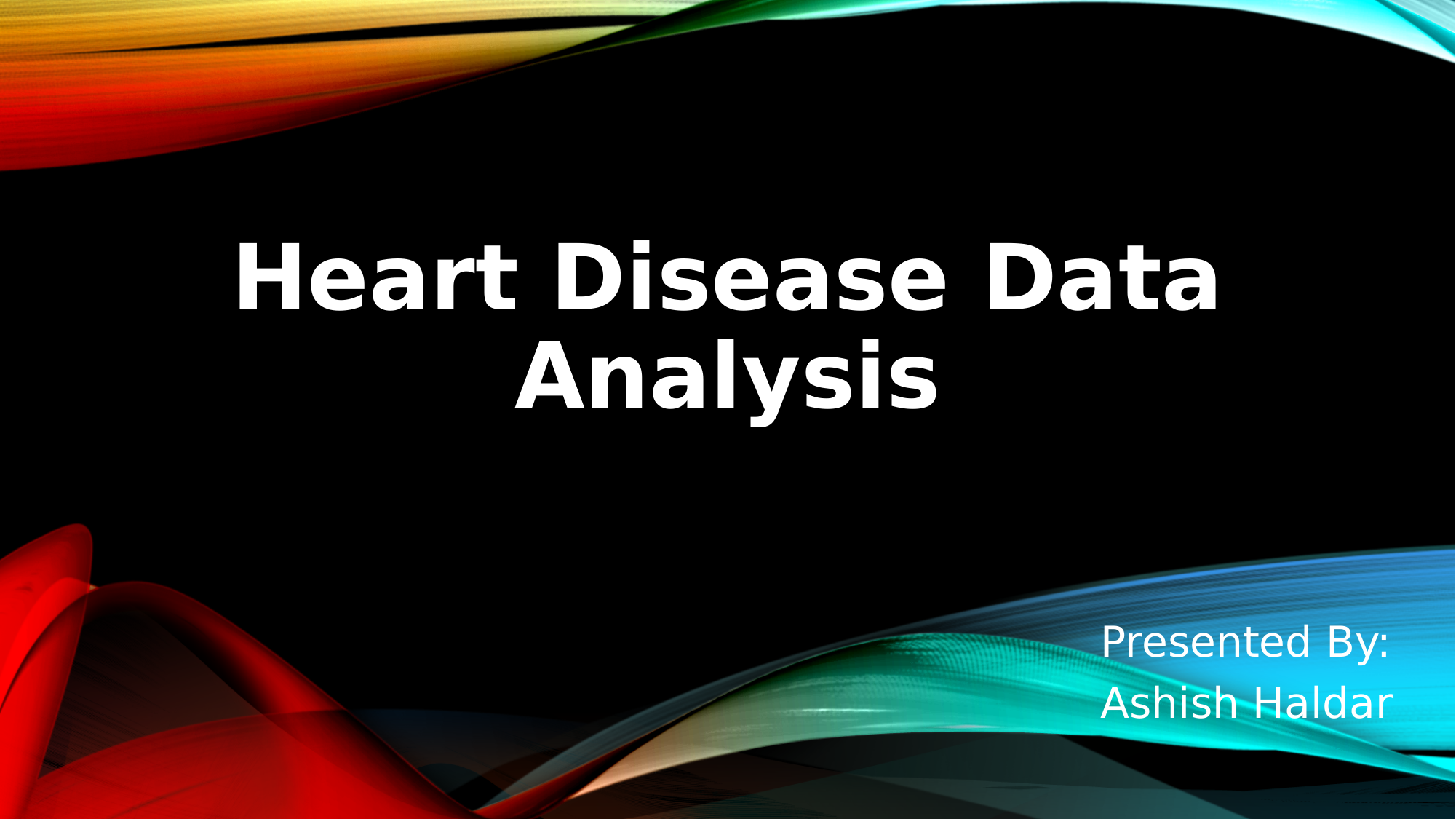

# Heart Disease Data Analysis
Presented By:
Ashish Haldar